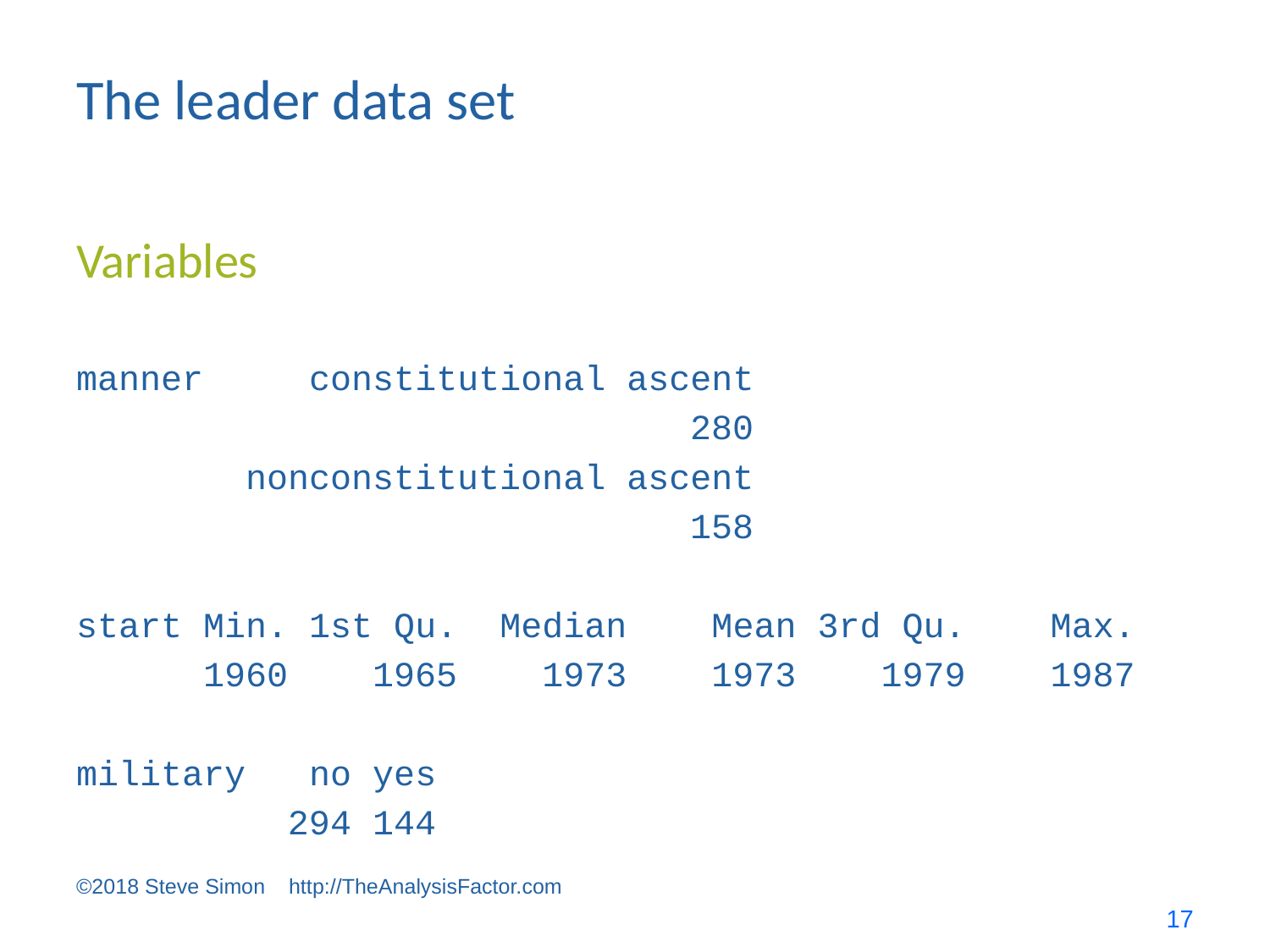

# The leader data set
Variables
manner     constitutional ascent
                             280
        nonconstitutional ascent
                             158

start Min. 1st Qu.  Median    Mean 3rd Qu.    Max.
      1960    1965    1973    1973    1979    1987

military   no yes
          294 144

©2018 Steve Simon    http://TheAnalysisFactor.com

17